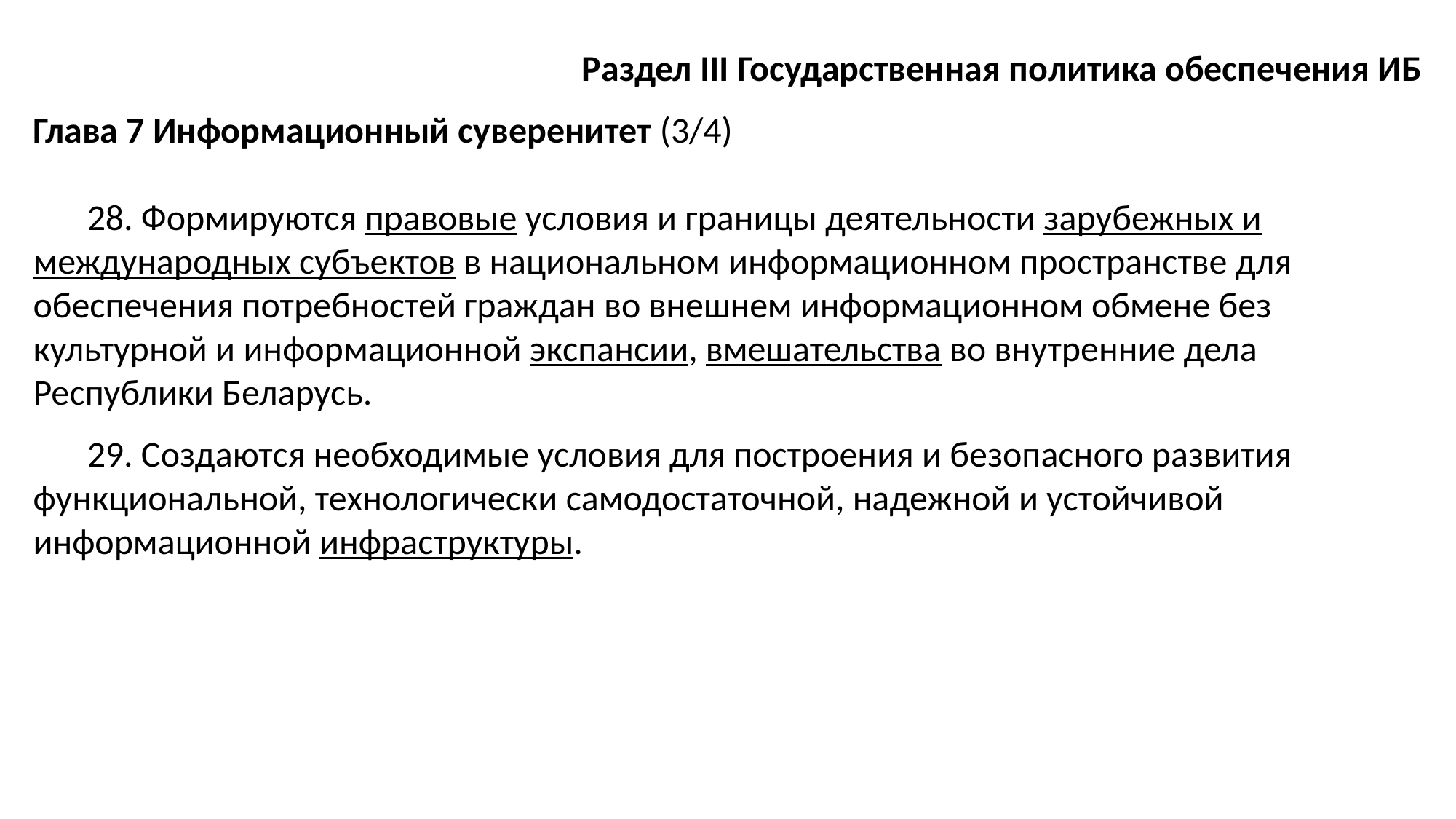

Раздел III Государственная политика обеспечения ИБ
Глава 7 Информационный суверенитет (3/4)

28. Формируются правовые условия и границы деятельности зарубежных и международных субъектов в национальном информационном пространстве для обеспечения потребностей граждан во внешнем информационном обмене без культурной и информационной экспансии, вмешательства во внутренние дела Республики Беларусь.
29. Создаются необходимые условия для построения и безопасного развития функциональной, технологически самодостаточной, надежной и устойчивой информационной инфраструктуры.